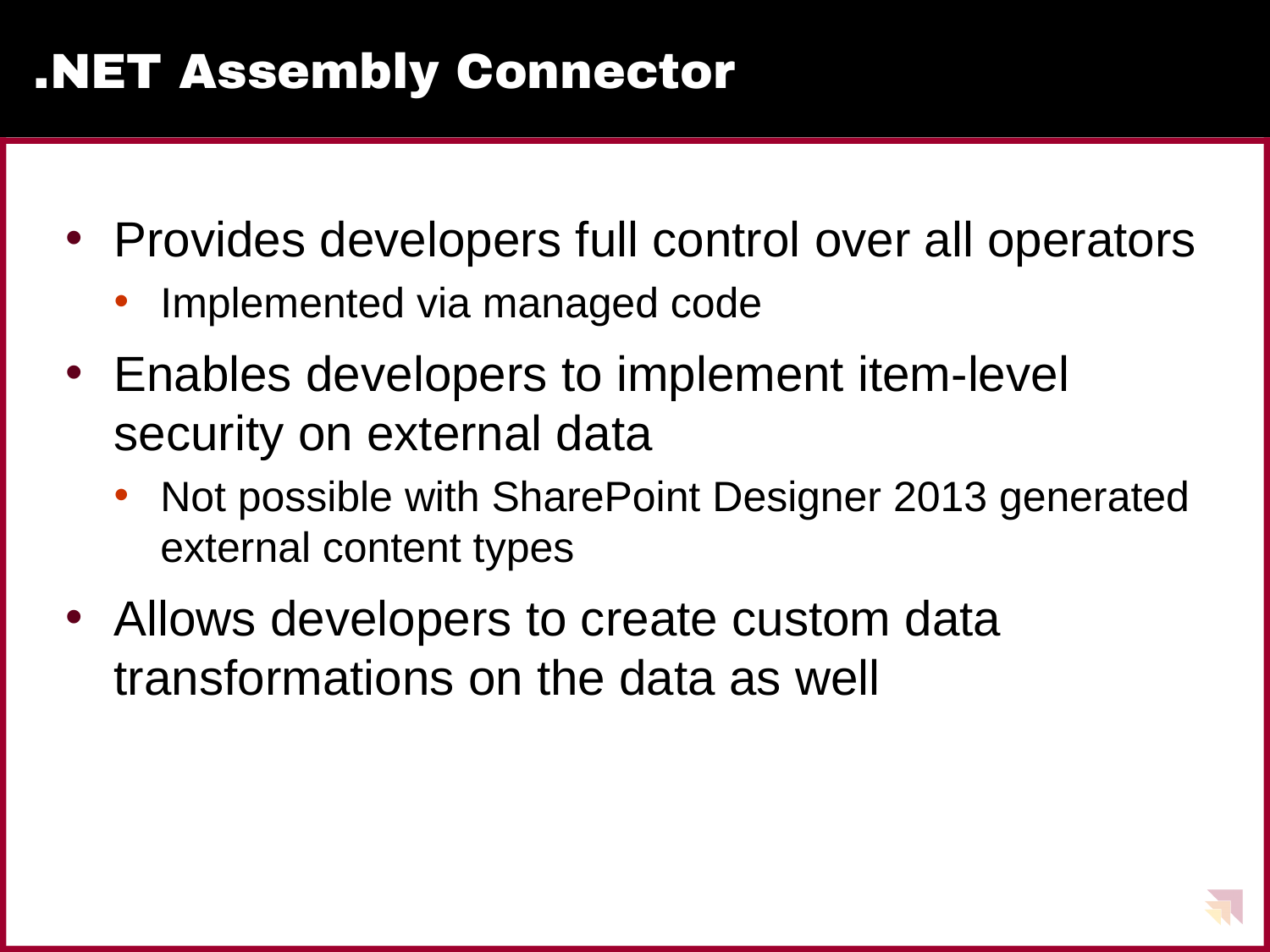

# .NET Assembly Connector
Provides developers full control over all operators
Implemented via managed code
Enables developers to implement item-level security on external data
Not possible with SharePoint Designer 2013 generated external content types
Allows developers to create custom data transformations on the data as well